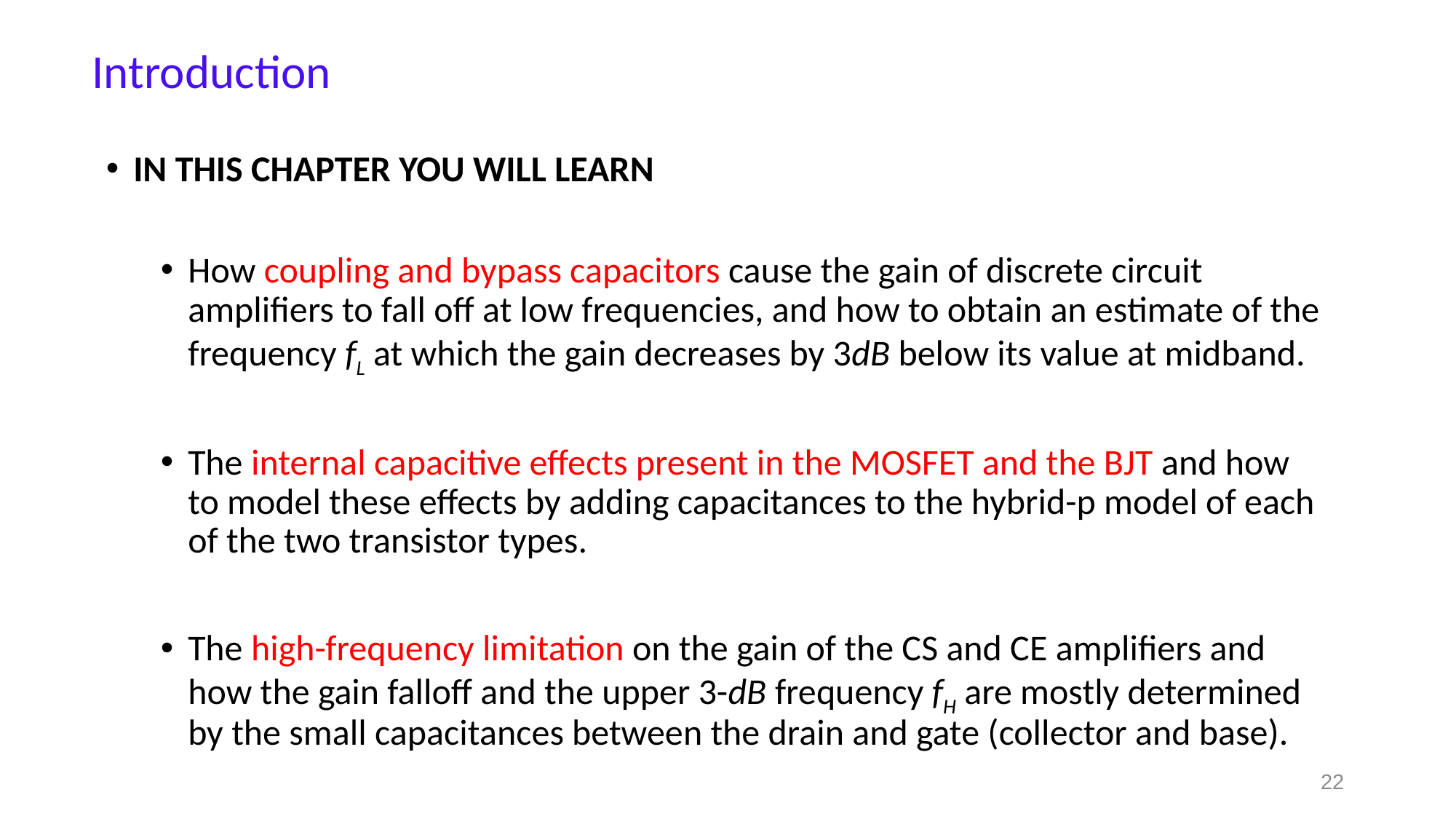

# Introduction
IN THIS CHAPTER YOU WILL LEARN

How coupling and bypass capacitors cause the gain of discrete circuit amplifiers to fall off at low frequencies, and how to obtain an estimate of the frequency fL at which the gain decreases by 3dB below its value at midband.

The internal capacitive effects present in the MOSFET and the BJT and how to model these effects by adding capacitances to the hybrid-p model of each of the two transistor types.

The high-frequency limitation on the gain of the CS and CE amplifiers and how the gain falloff and the upper 3-dB frequency fH are mostly determined by the small capacitances between the drain and gate (collector and base).
22